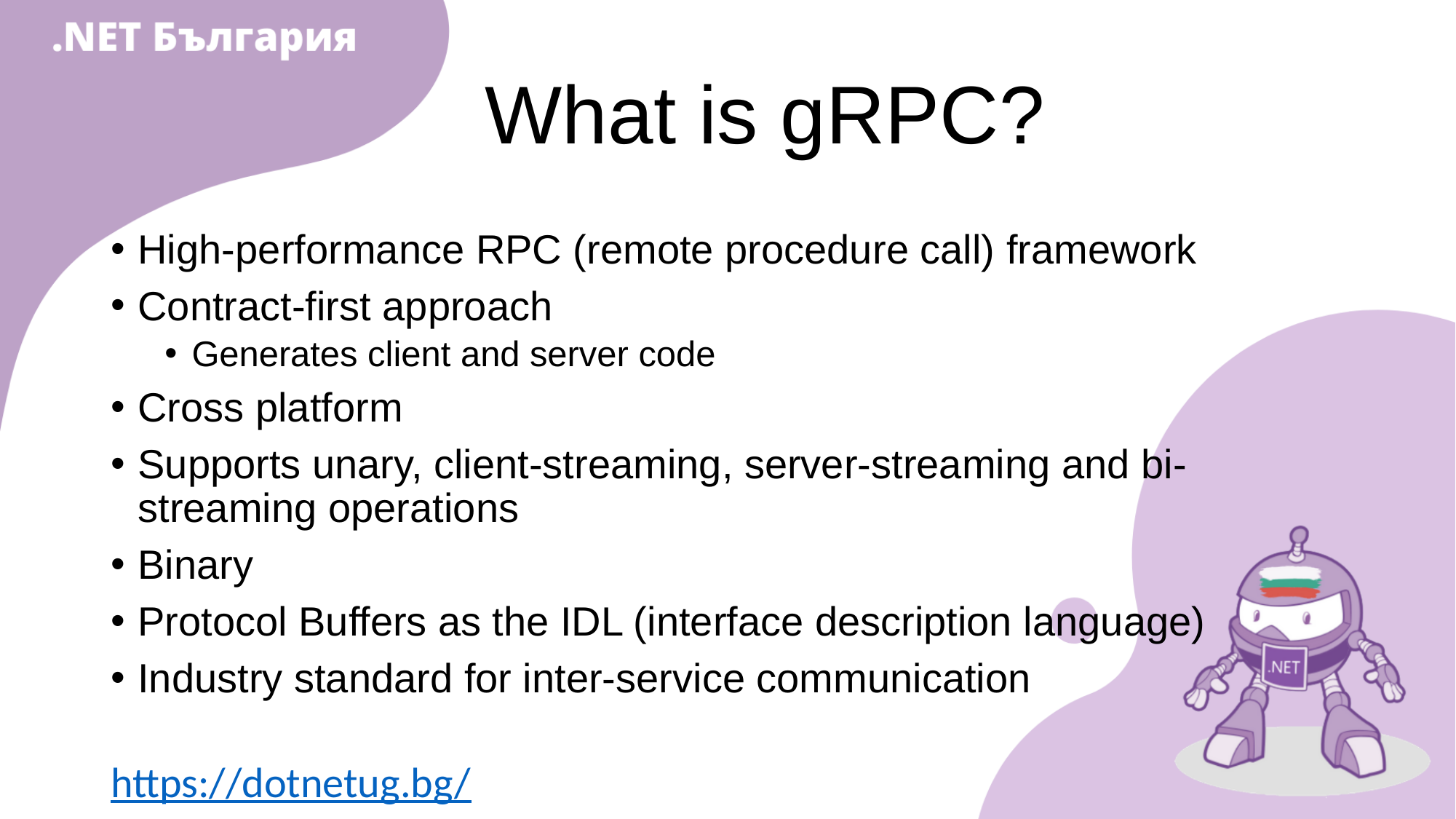

# What is gRPC?
High-performance RPC (remote procedure call) framework
Contract-first approach
Generates client and server code
Cross platform
Supports unary, client-streaming, server-streaming and bi-streaming operations
Binary
Protocol Buffers as the IDL (interface description language)
Industry standard for inter-service communication